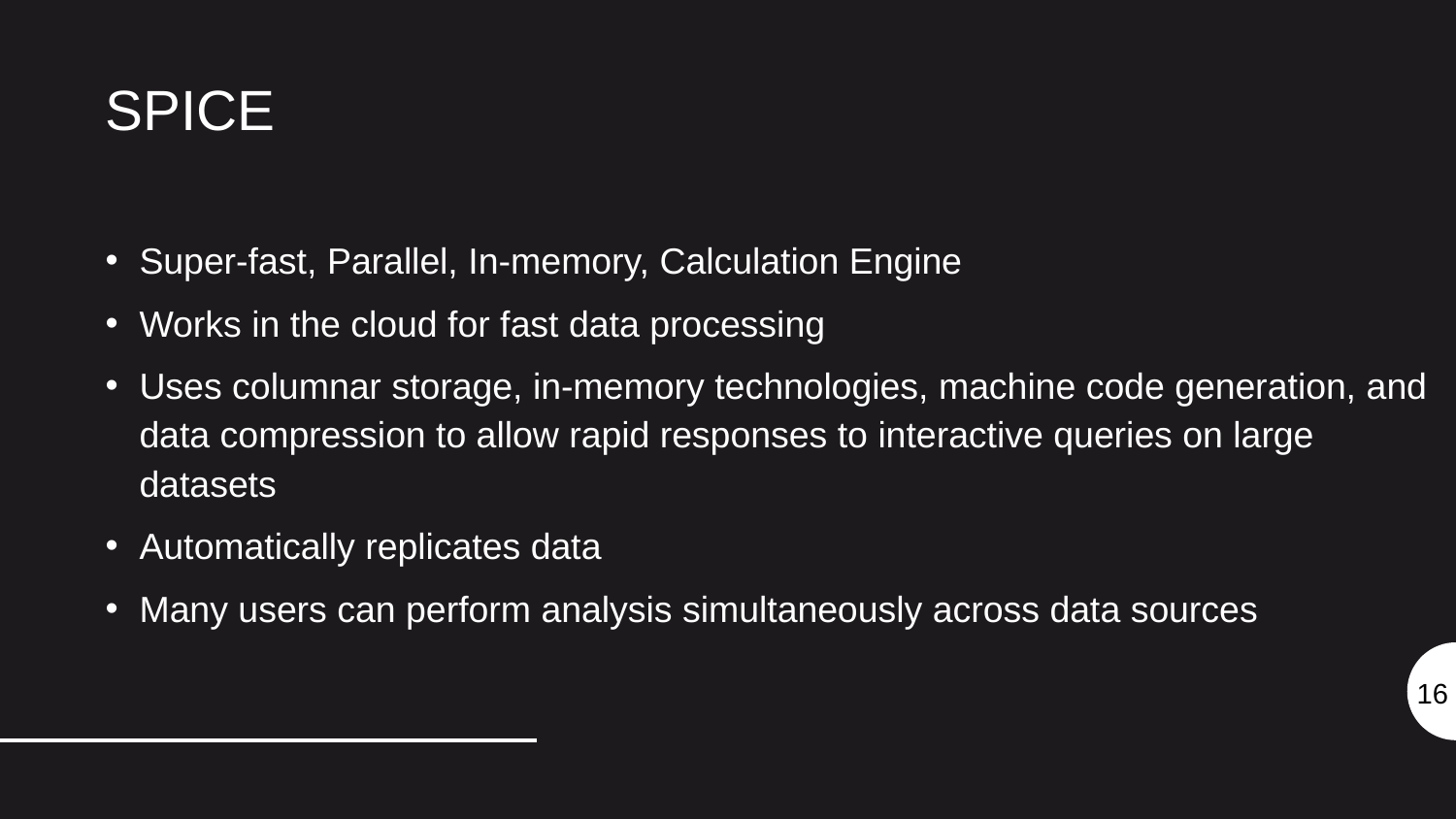

# SPICE
Super-fast, Parallel, In-memory, Calculation Engine
Works in the cloud for fast data processing
Uses columnar storage, in-memory technologies, machine code generation, and data compression to allow rapid responses to interactive queries on large datasets
Automatically replicates data
Many users can perform analysis simultaneously across data sources

16